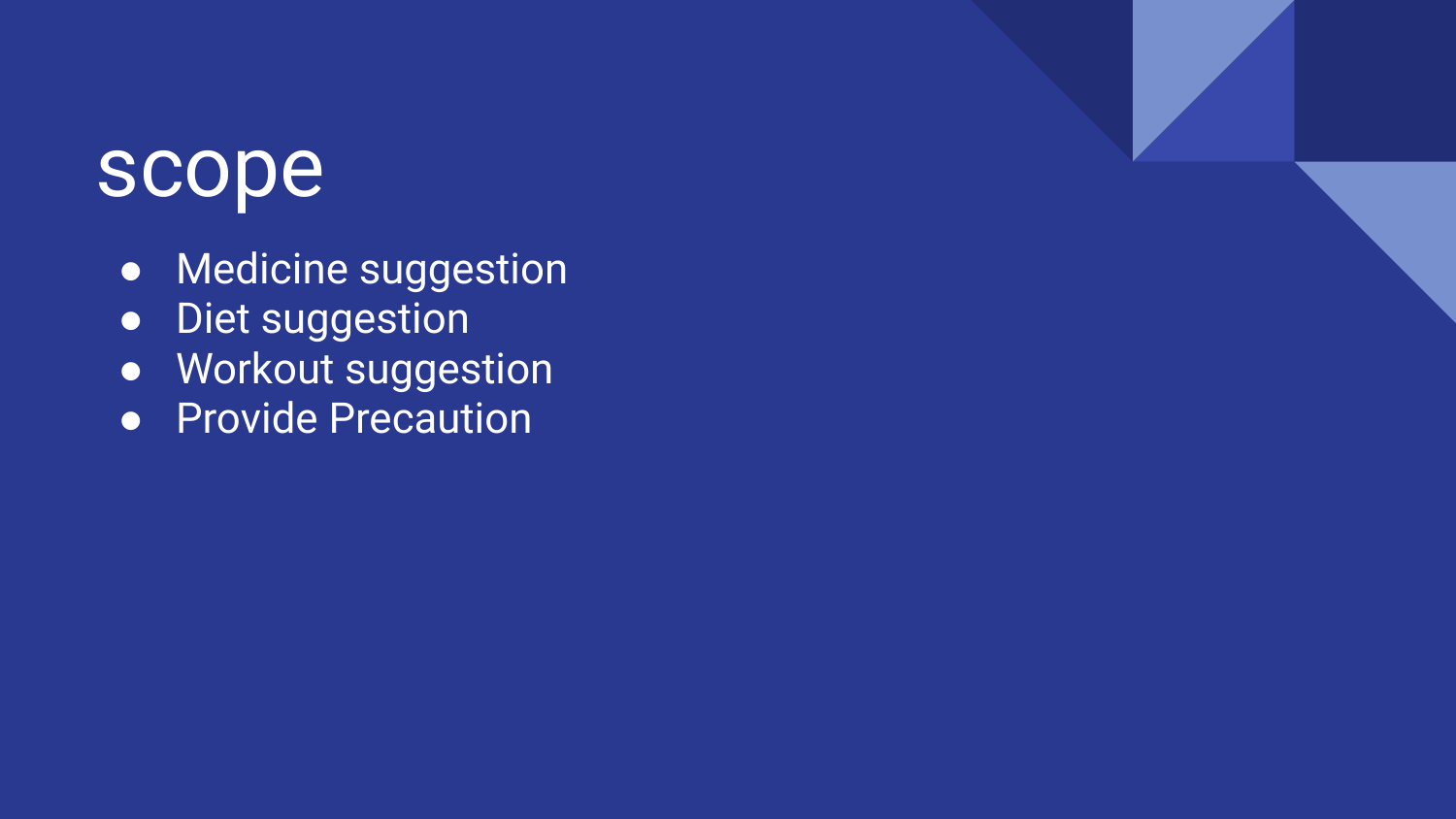

# scope
Medicine suggestion
Diet suggestion
Workout suggestion
Provide Precaution